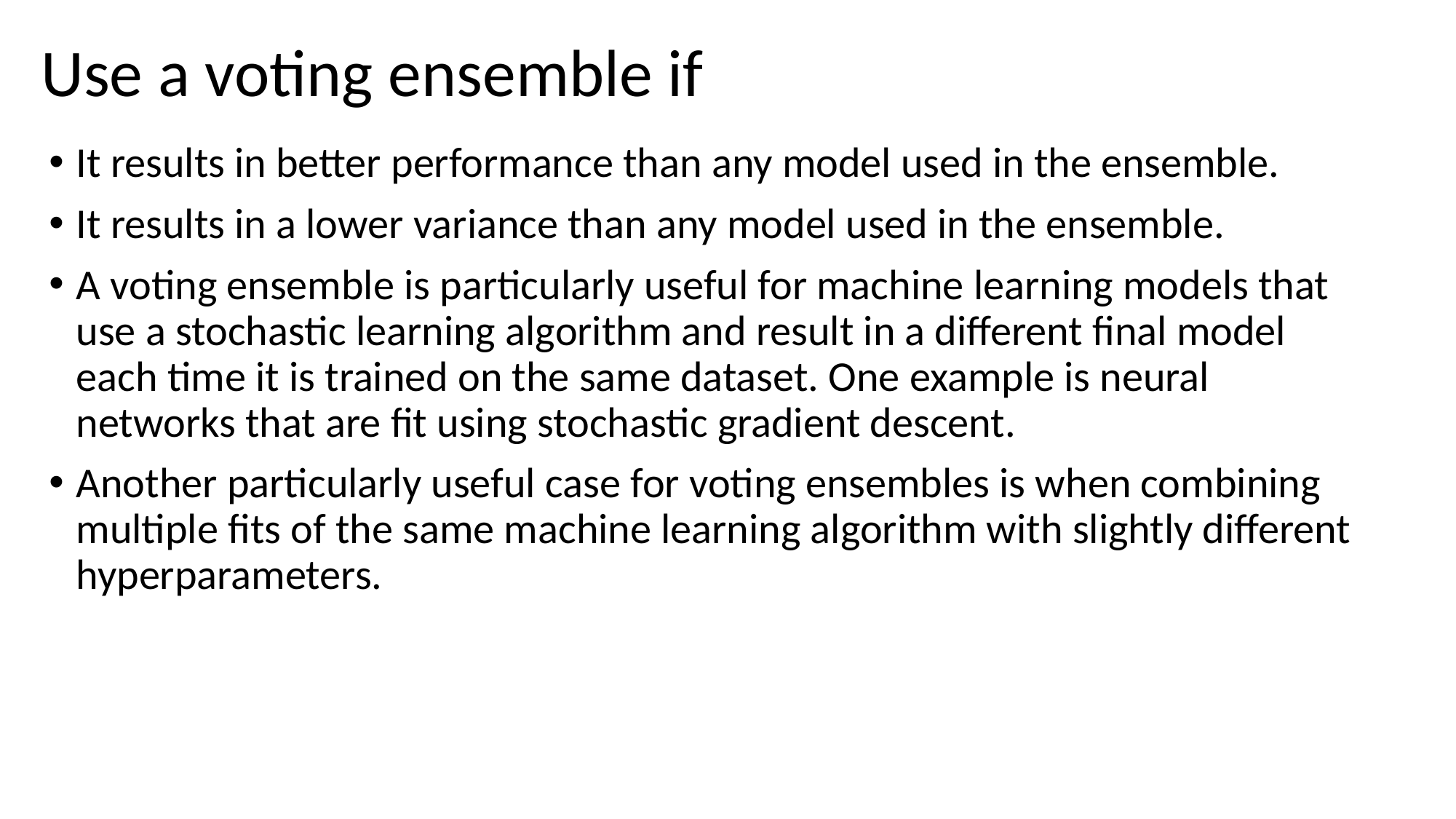

# Use a voting ensemble if
It results in better performance than any model used in the ensemble.
It results in a lower variance than any model used in the ensemble.
A voting ensemble is particularly useful for machine learning models that use a stochastic learning algorithm and result in a different final model each time it is trained on the same dataset. One example is neural networks that are fit using stochastic gradient descent.
Another particularly useful case for voting ensembles is when combining multiple fits of the same machine learning algorithm with slightly different hyperparameters.